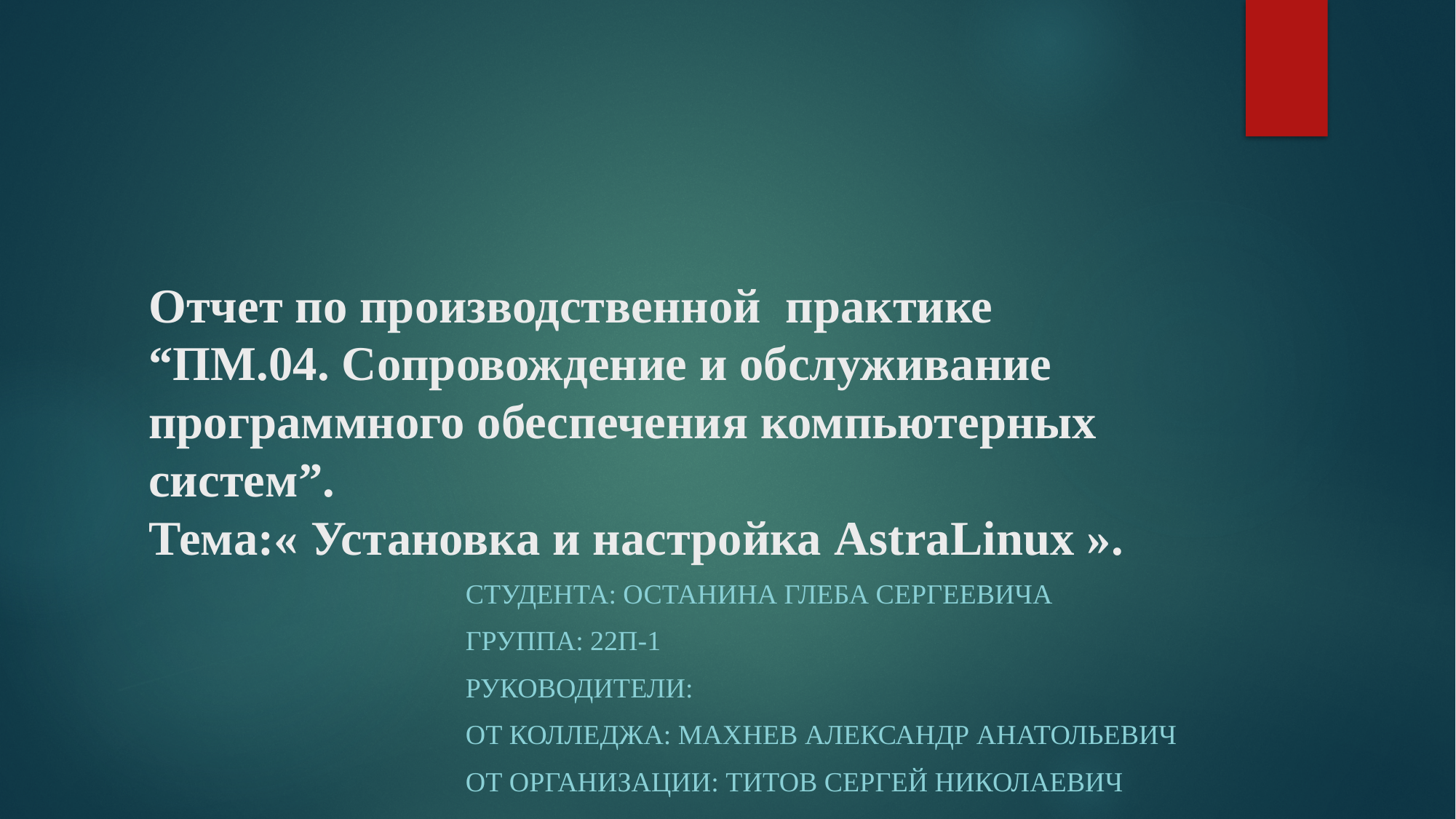

# Отчет по производственной  практике “ПМ.04. Сопровождение и обслуживание программного обеспечения компьютерных систем”. Тема:« Установка и настройка AstraLinux ».
Студента: Останина Глеба Сергеевича
Группа: 22П-1
Руководители:
От колледжа: Махнев Александр Анатольевич
От организации: Титов Сергей Николаевич